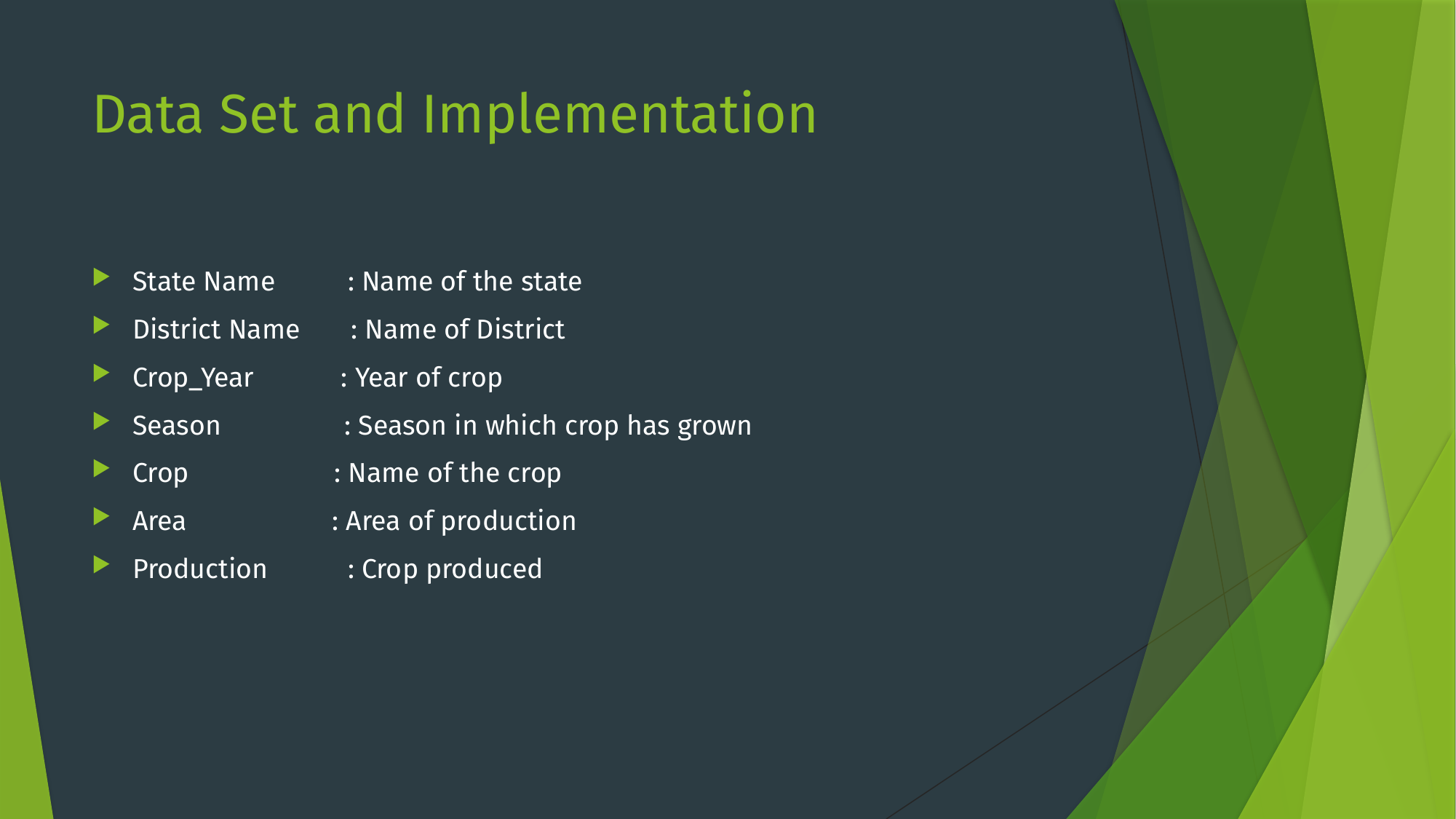

# Data Set and Implementation
State Name          : Name of the state
District Name       : Name of District
Crop_Year            : Year of crop
Season                 : Season in which crop has grown
Crop                    : Name of the crop
Area                    : Area of production
Production           : Crop produced